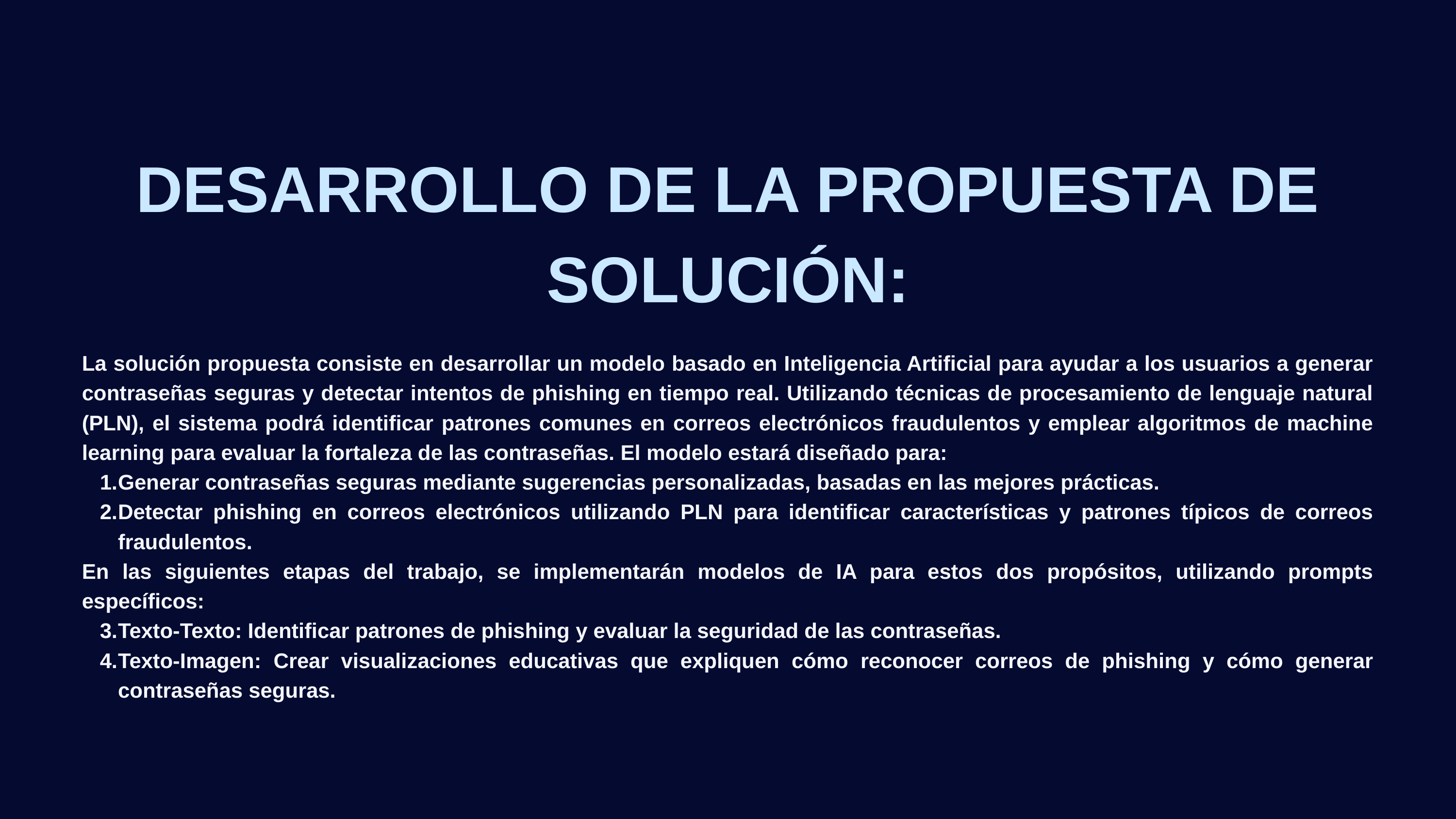

DESARROLLO DE LA PROPUESTA DE SOLUCIÓN:
La solución propuesta consiste en desarrollar un modelo basado en Inteligencia Artificial para ayudar a los usuarios a generar contraseñas seguras y detectar intentos de phishing en tiempo real. Utilizando técnicas de procesamiento de lenguaje natural (PLN), el sistema podrá identificar patrones comunes en correos electrónicos fraudulentos y emplear algoritmos de machine learning para evaluar la fortaleza de las contraseñas. El modelo estará diseñado para:
Generar contraseñas seguras mediante sugerencias personalizadas, basadas en las mejores prácticas.
Detectar phishing en correos electrónicos utilizando PLN para identificar características y patrones típicos de correos fraudulentos.
En las siguientes etapas del trabajo, se implementarán modelos de IA para estos dos propósitos, utilizando prompts específicos:
Texto-Texto: Identificar patrones de phishing y evaluar la seguridad de las contraseñas.
Texto-Imagen: Crear visualizaciones educativas que expliquen cómo reconocer correos de phishing y cómo generar contraseñas seguras.